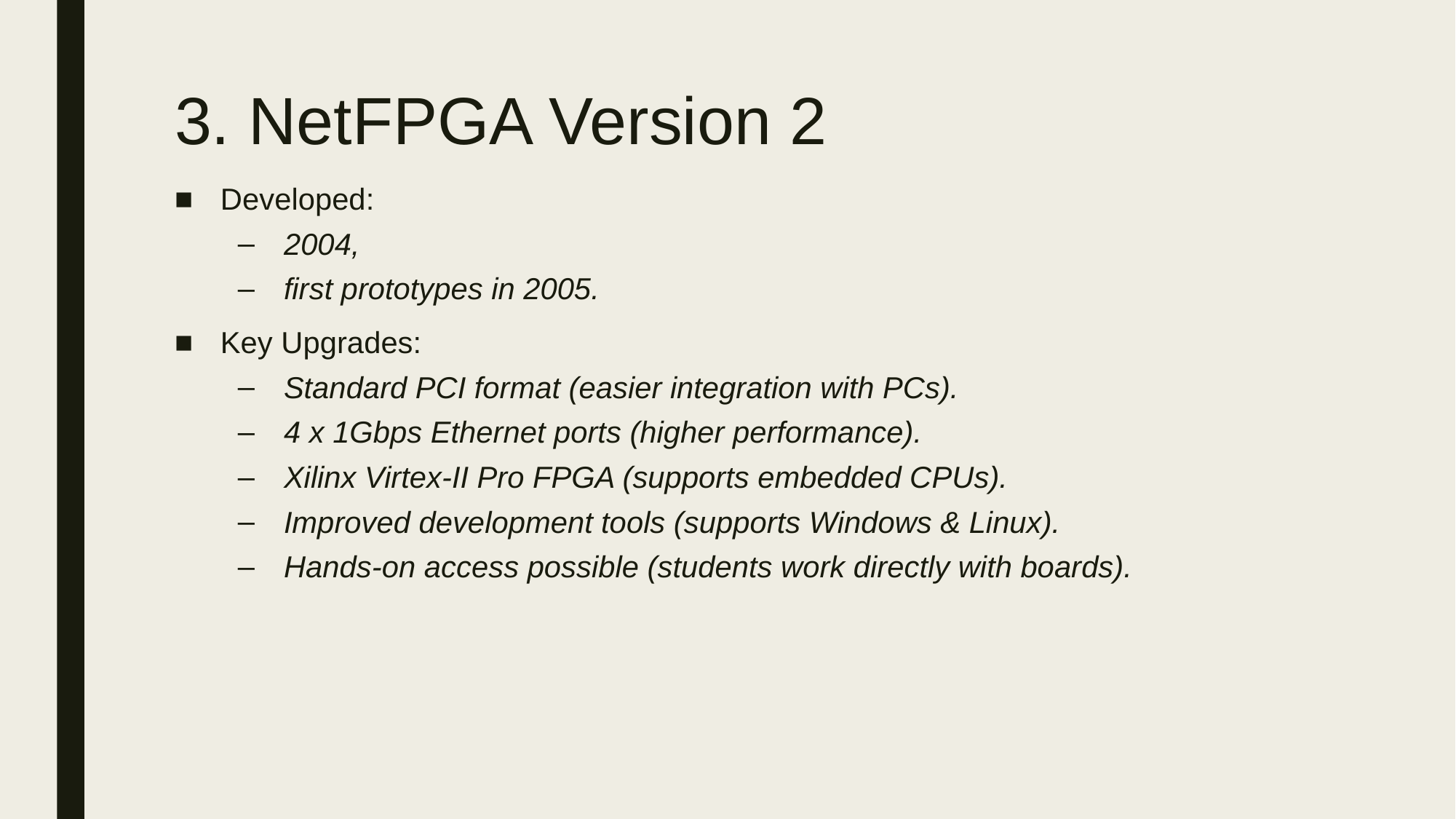

# 3. NetFPGA Version 2
Developed:
2004,
first prototypes in 2005.

Key Upgrades:
Standard PCI format (easier integration with PCs).
4 x 1Gbps Ethernet ports (higher performance).
Xilinx Virtex-II Pro FPGA (supports embedded CPUs).
Improved development tools (supports Windows & Linux).
Hands-on access possible (students work directly with boards).